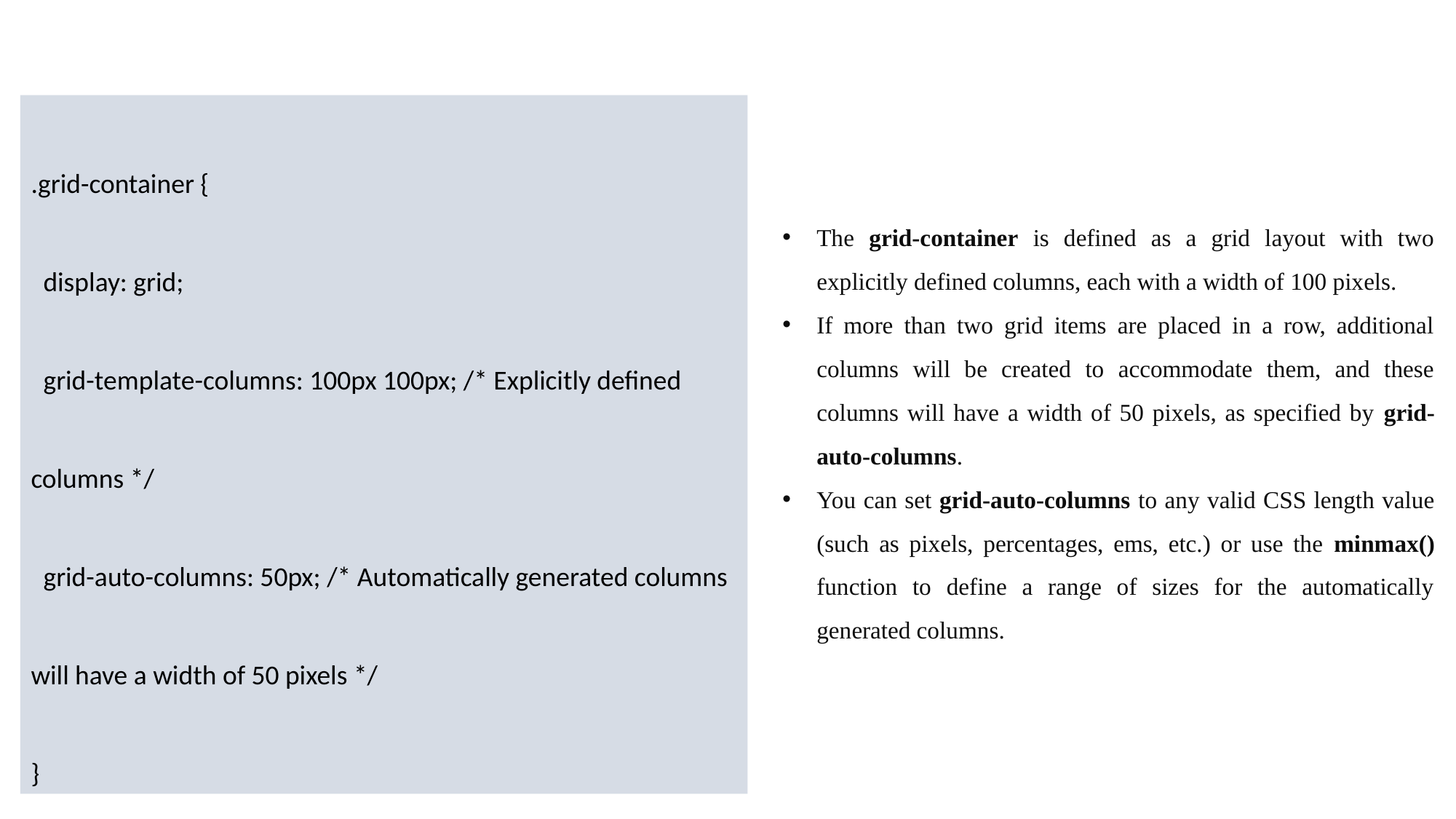

.grid-container {
  display: grid;
  grid-template-columns: 100px 100px; /* Explicitly defined columns */
  grid-auto-columns: 50px; /* Automatically generated columns will have a width of 50 pixels */
}

The grid-container is defined as a grid layout with two explicitly defined columns, each with a width of 100 pixels.
If more than two grid items are placed in a row, additional columns will be created to accommodate them, and these columns will have a width of 50 pixels, as specified by grid-auto-columns.
You can set grid-auto-columns to any valid CSS length value (such as pixels, percentages, ems, etc.) or use the minmax() function to define a range of sizes for the automatically generated columns.